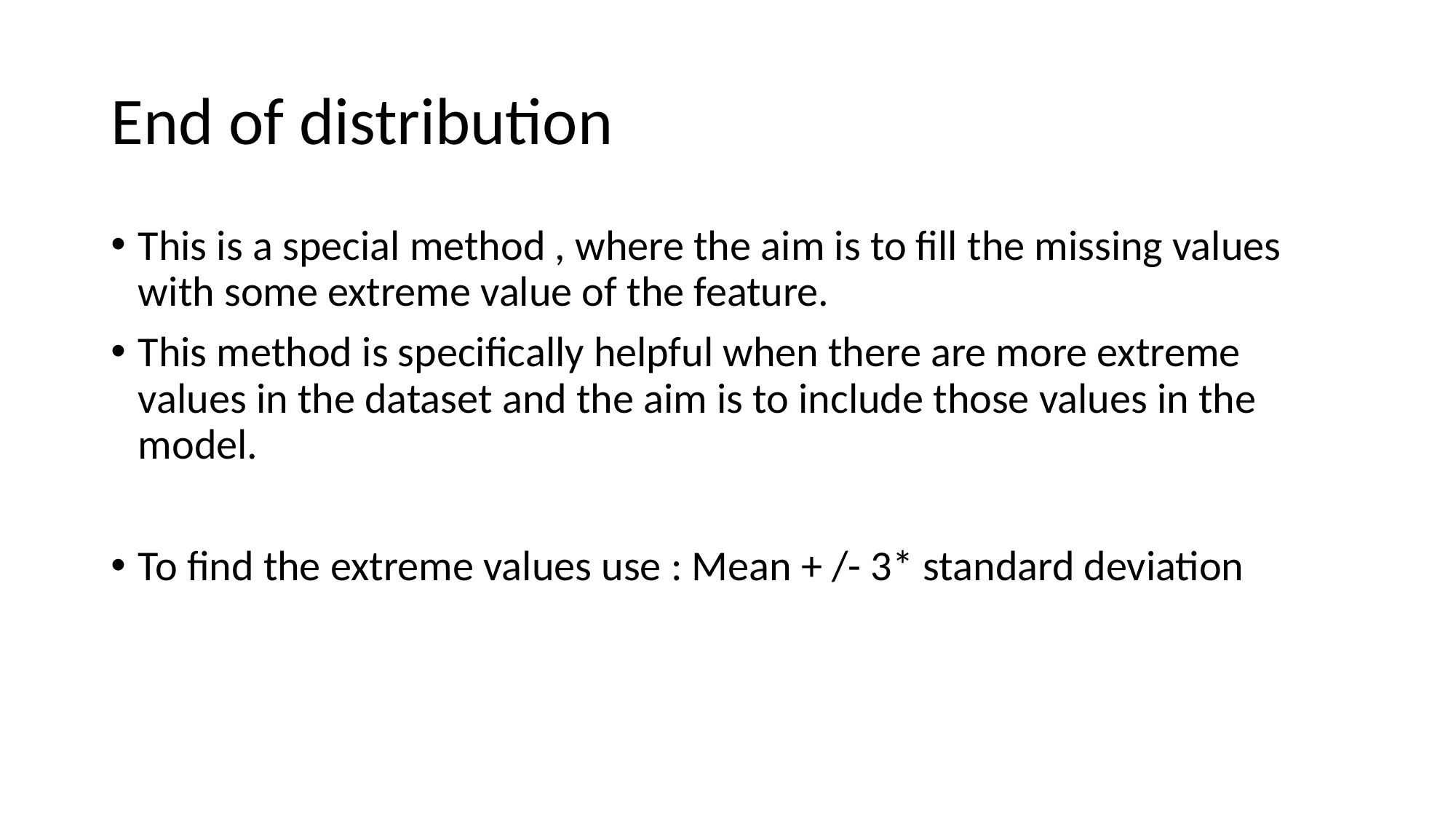

# End of distribution
This is a special method , where the aim is to fill the missing values with some extreme value of the feature.
This method is specifically helpful when there are more extreme values in the dataset and the aim is to include those values in the model.

To find the extreme values use : Mean + /- 3* standard deviation